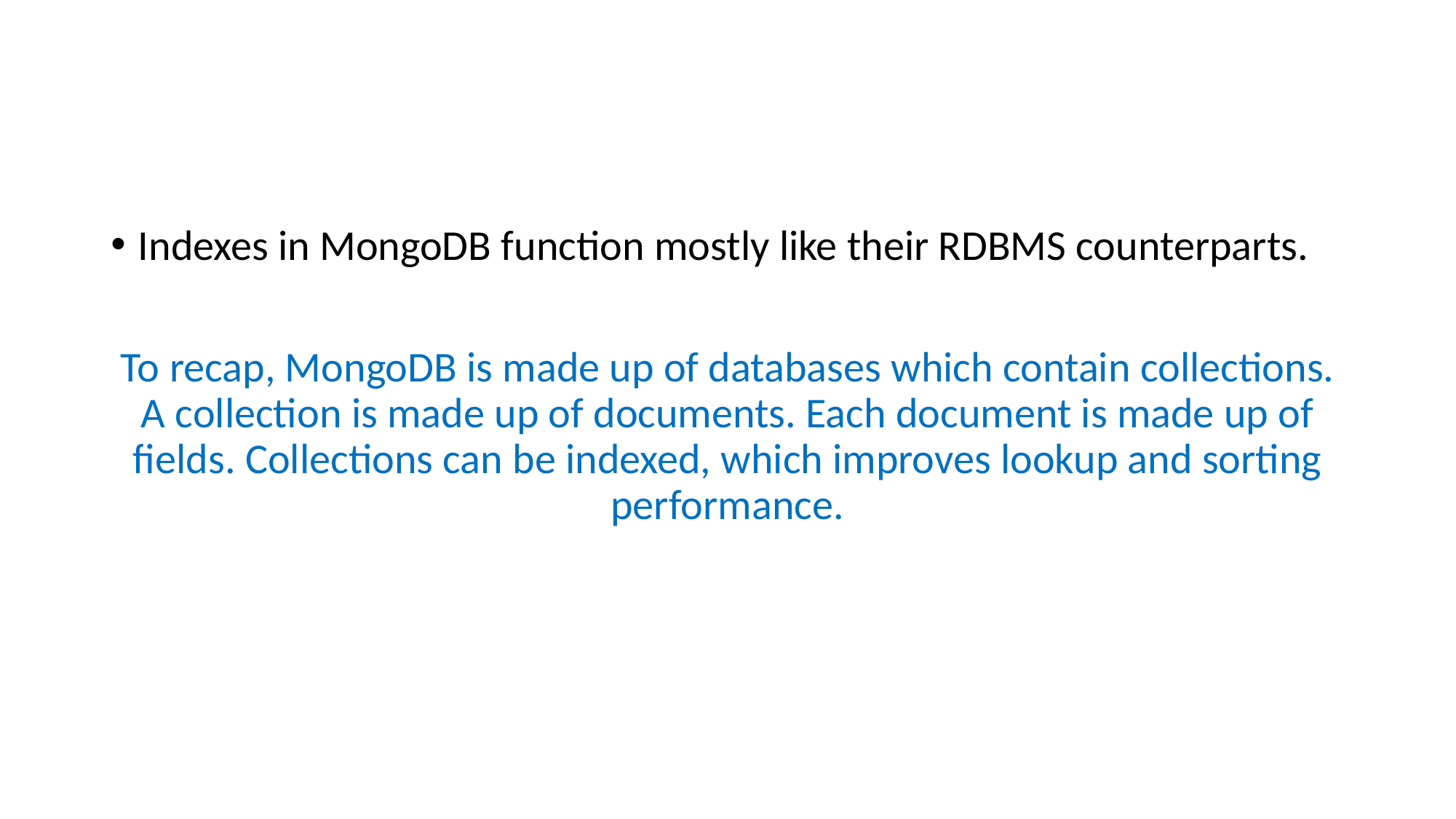

#
Indexes in MongoDB function mostly like their RDBMS counterparts.

To recap, MongoDB is made up of databases which contain collections. A collection is made up of documents. Each document is made up of fields. Collections can be indexed, which improves lookup and sorting performance.